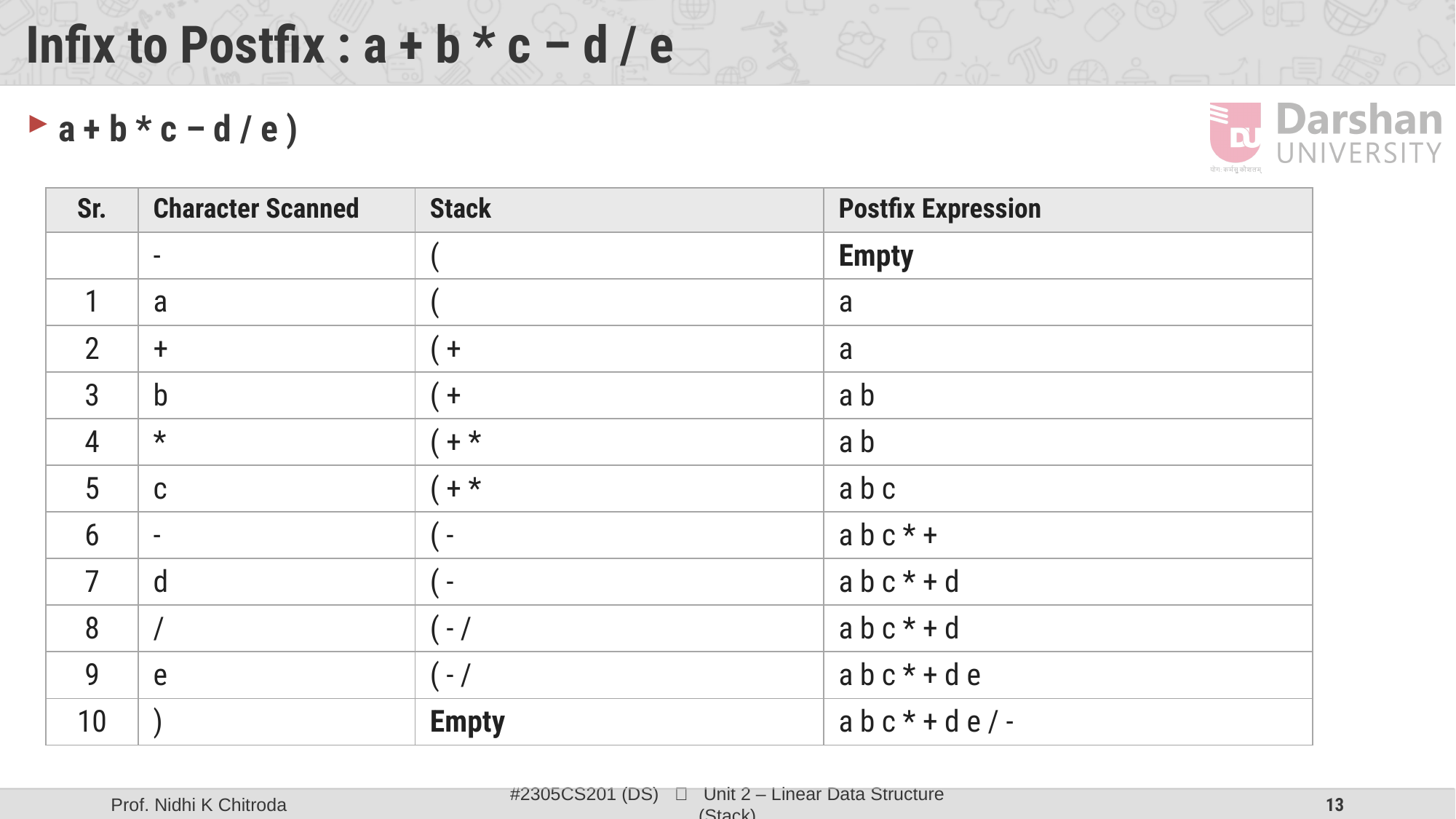

# Infix to Postfix : a + b * c – d / e
a + b * c – d / e )

| Sr. | Character Scanned | Stack | Postfix Expression |
| --- | --- | --- | --- |
|  | - | ( | Empty |
| 1 | a | ( | a |
| 2 | + | ( + | a |
| 3 | b | ( + | a b |
| 4 | \* | ( + \* | a b |
| 5 | c | ( + \* | a b c |
| 6 | - | ( - | a b c \* + |
| 7 | d | ( - | a b c \* + d |
| 8 | / | ( - / | a b c \* + d |
| 9 | e | ( - / | a b c \* + d e |
| 10 | ) | Empty | a b c \* + d e / - |